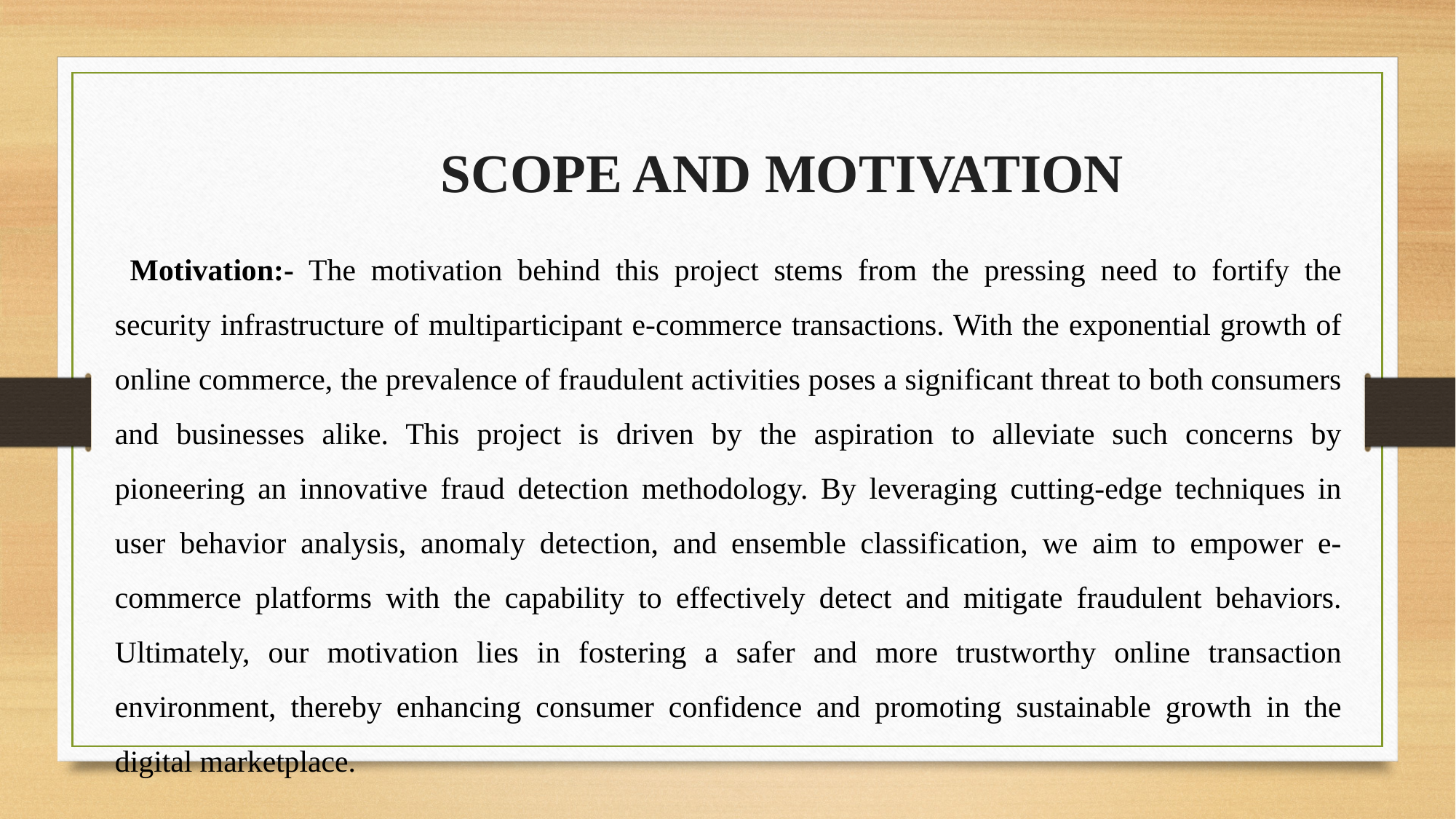

SCOPE AND MOTIVATION
 Motivation:- The motivation behind this project stems from the pressing need to fortify the security infrastructure of multiparticipant e-commerce transactions. With the exponential growth of online commerce, the prevalence of fraudulent activities poses a significant threat to both consumers and businesses alike. This project is driven by the aspiration to alleviate such concerns by pioneering an innovative fraud detection methodology. By leveraging cutting-edge techniques in user behavior analysis, anomaly detection, and ensemble classification, we aim to empower e-commerce platforms with the capability to effectively detect and mitigate fraudulent behaviors. Ultimately, our motivation lies in fostering a safer and more trustworthy online transaction environment, thereby enhancing consumer confidence and promoting sustainable growth in the digital marketplace.